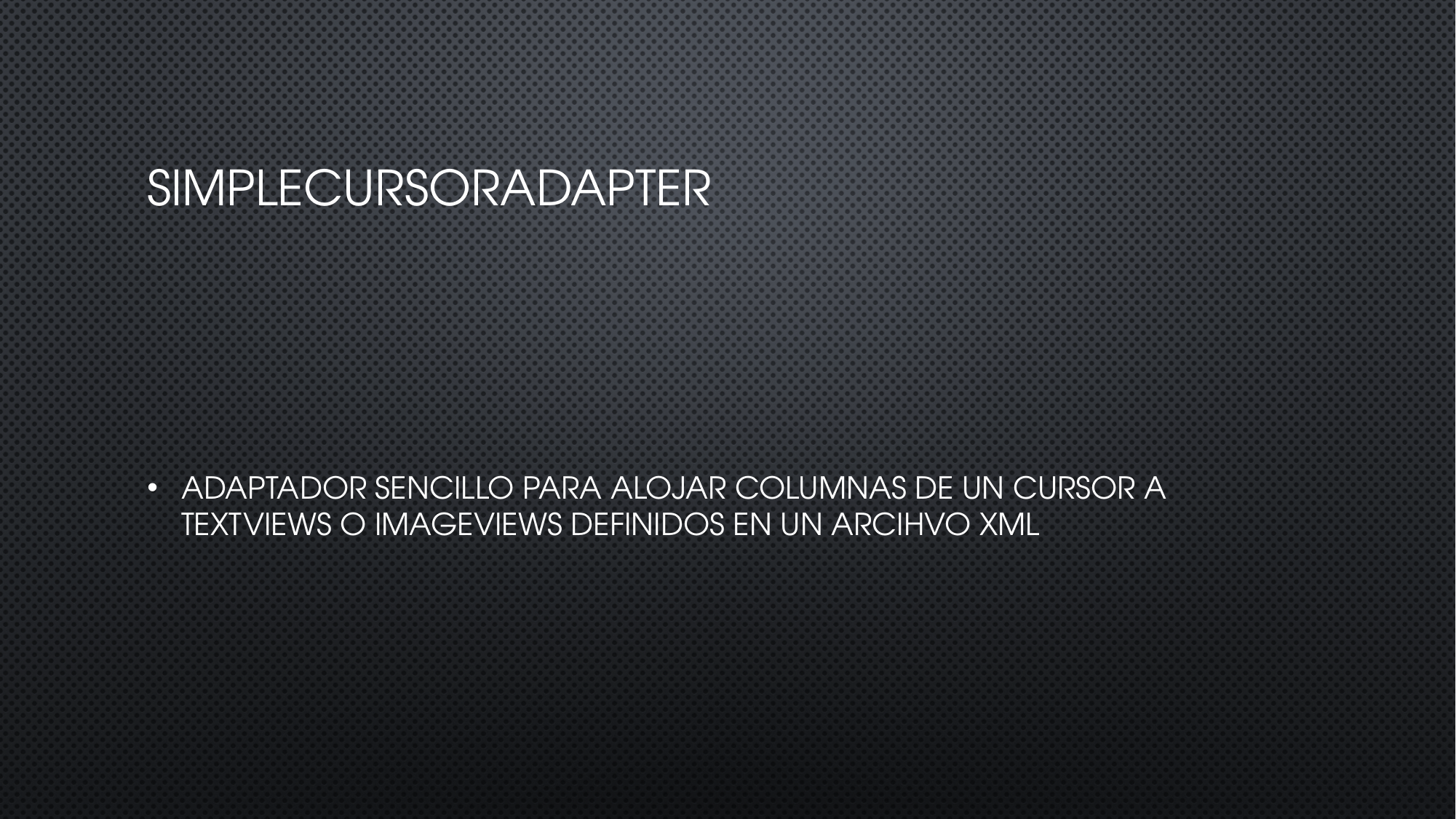

# SimpleCursorAdapter
adaptador sencillo para alojar columnas de un cursor a TextViews o ImageViews definidos en un arcihvo XML